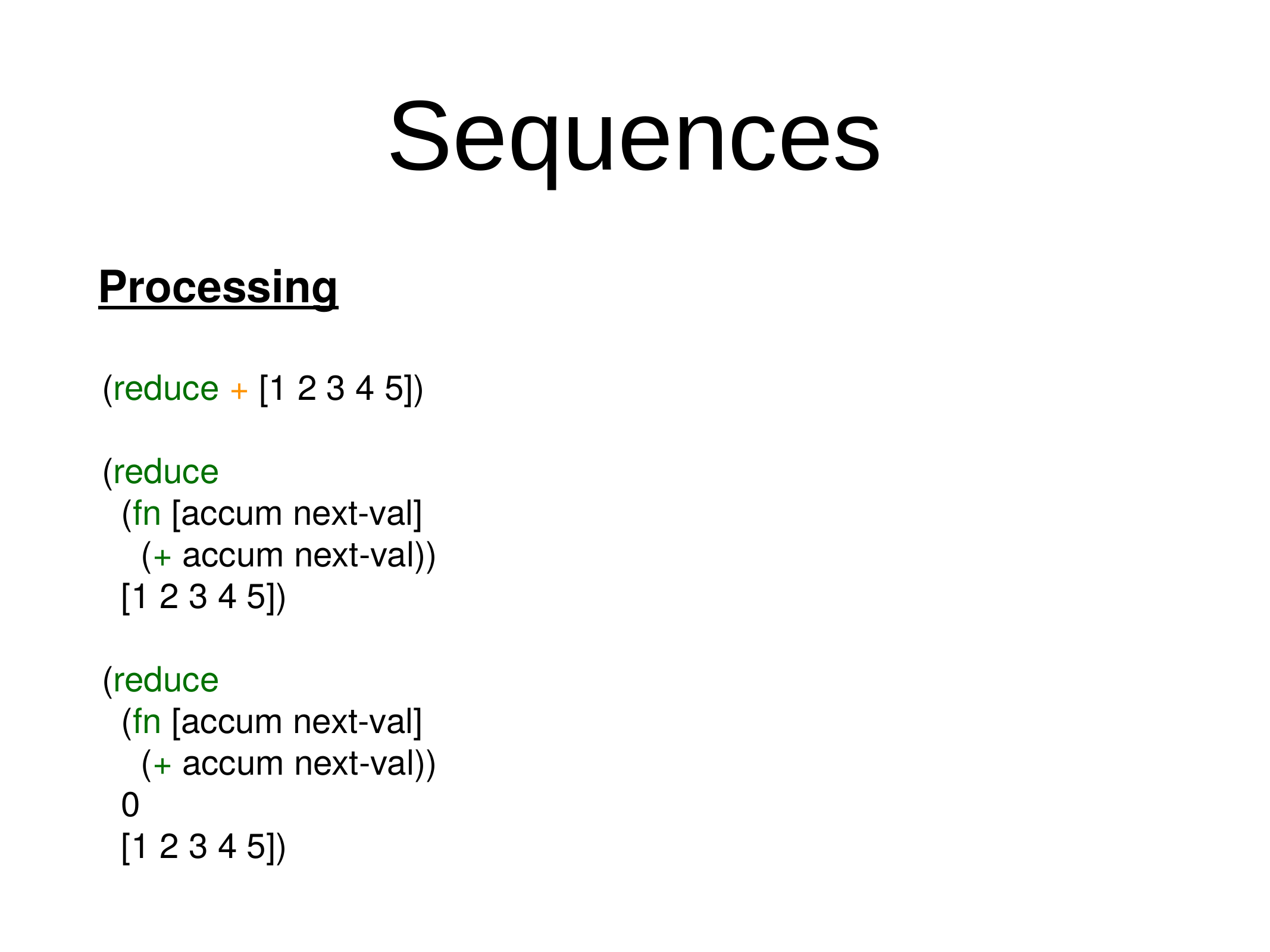

# Sequences
Processing
(reduce + [1 2 3 4 5])

(reduce
  (fn [accum next-val]
    (+ accum next-val))
  [1 2 3 4 5])

(reduce
  (fn [accum next-val]
    (+ accum next-val))
  0
  [1 2 3 4 5])